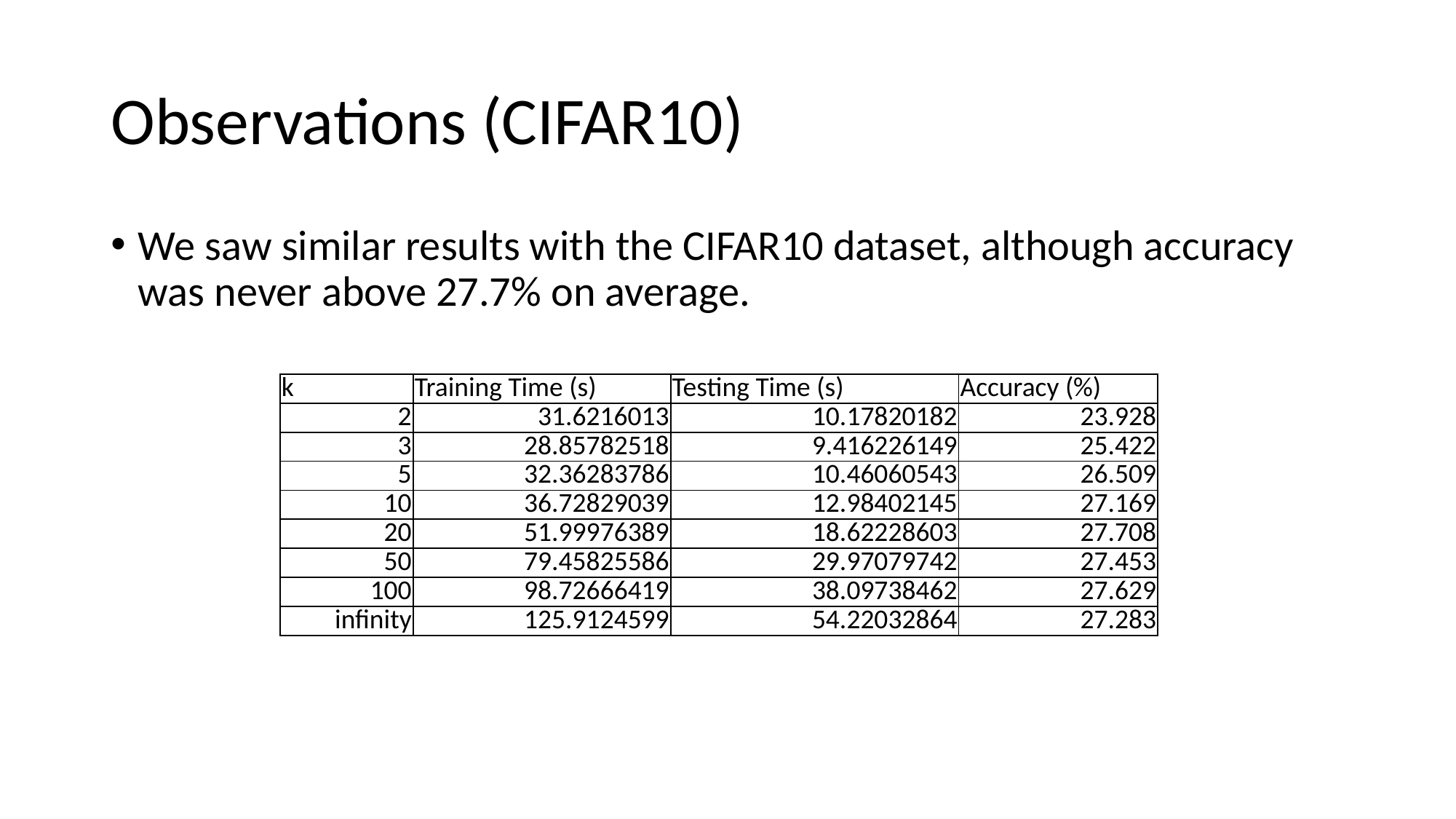

# Observations (CIFAR10)
We saw similar results with the CIFAR10 dataset, although accuracy was never above 27.7% on average.
| k | Training Time (s) | Testing Time (s) | Accuracy (%) |
| --- | --- | --- | --- |
| 2 | 31.6216013 | 10.17820182 | 23.928 |
| 3 | 28.85782518 | 9.416226149 | 25.422 |
| 5 | 32.36283786 | 10.46060543 | 26.509 |
| 10 | 36.72829039 | 12.98402145 | 27.169 |
| 20 | 51.99976389 | 18.62228603 | 27.708 |
| 50 | 79.45825586 | 29.97079742 | 27.453 |
| 100 | 98.72666419 | 38.09738462 | 27.629 |
| infinity | 125.9124599 | 54.22032864 | 27.283 |